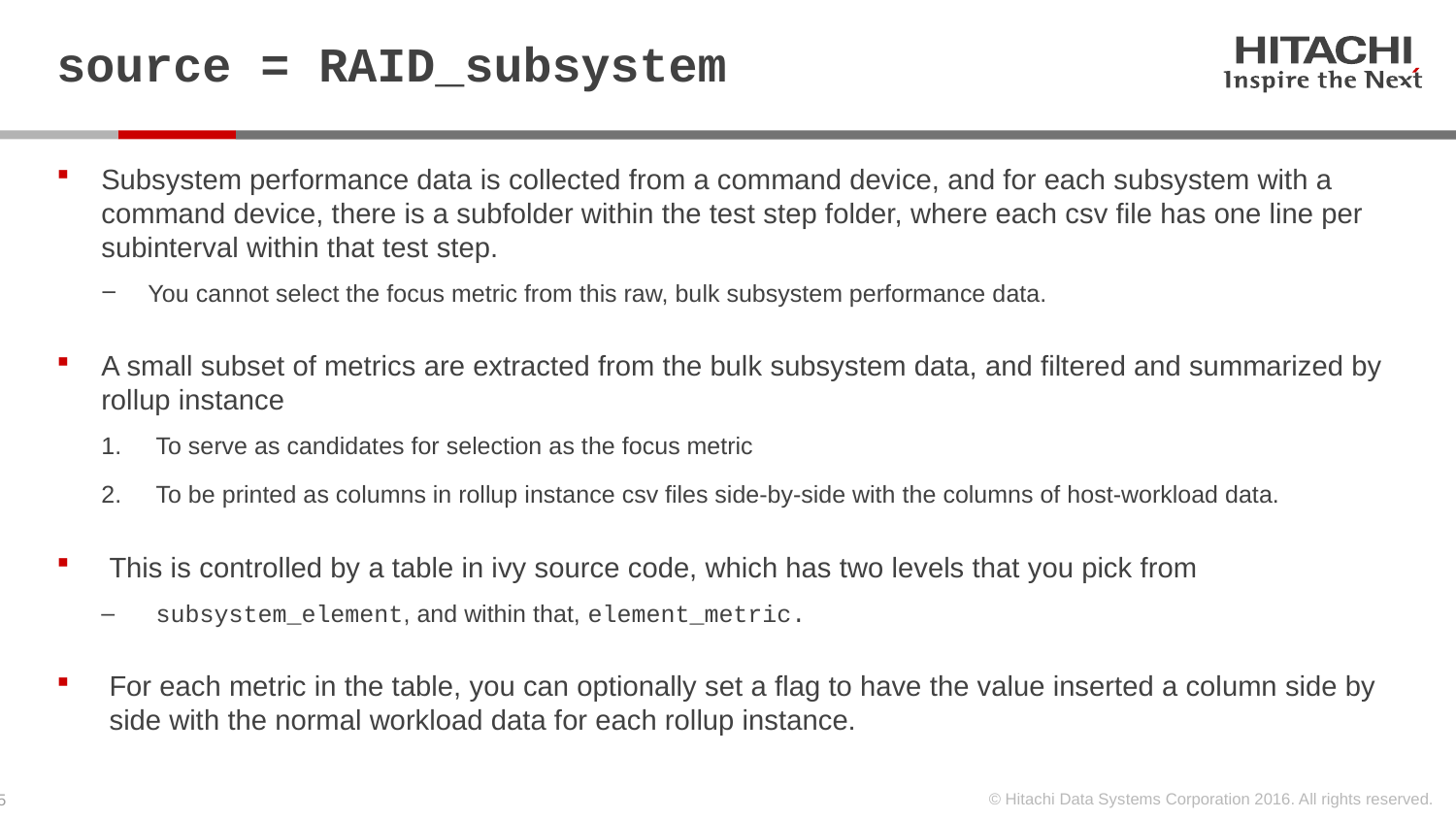

# source = RAID_subsystem
Subsystem performance data is collected from a command device, and for each subsystem with a command device, there is a subfolder within the test step folder, where each csv file has one line per subinterval within that test step.
You cannot select the focus metric from this raw, bulk subsystem performance data.
A small subset of metrics are extracted from the bulk subsystem data, and filtered and summarized by rollup instance
To serve as candidates for selection as the focus metric
To be printed as columns in rollup instance csv files side-by-side with the columns of host-workload data.
This is controlled by a table in ivy source code, which has two levels that you pick from
subsystem_element, and within that, element_metric.
For each metric in the table, you can optionally set a flag to have the value inserted a column side by side with the normal workload data for each rollup instance.